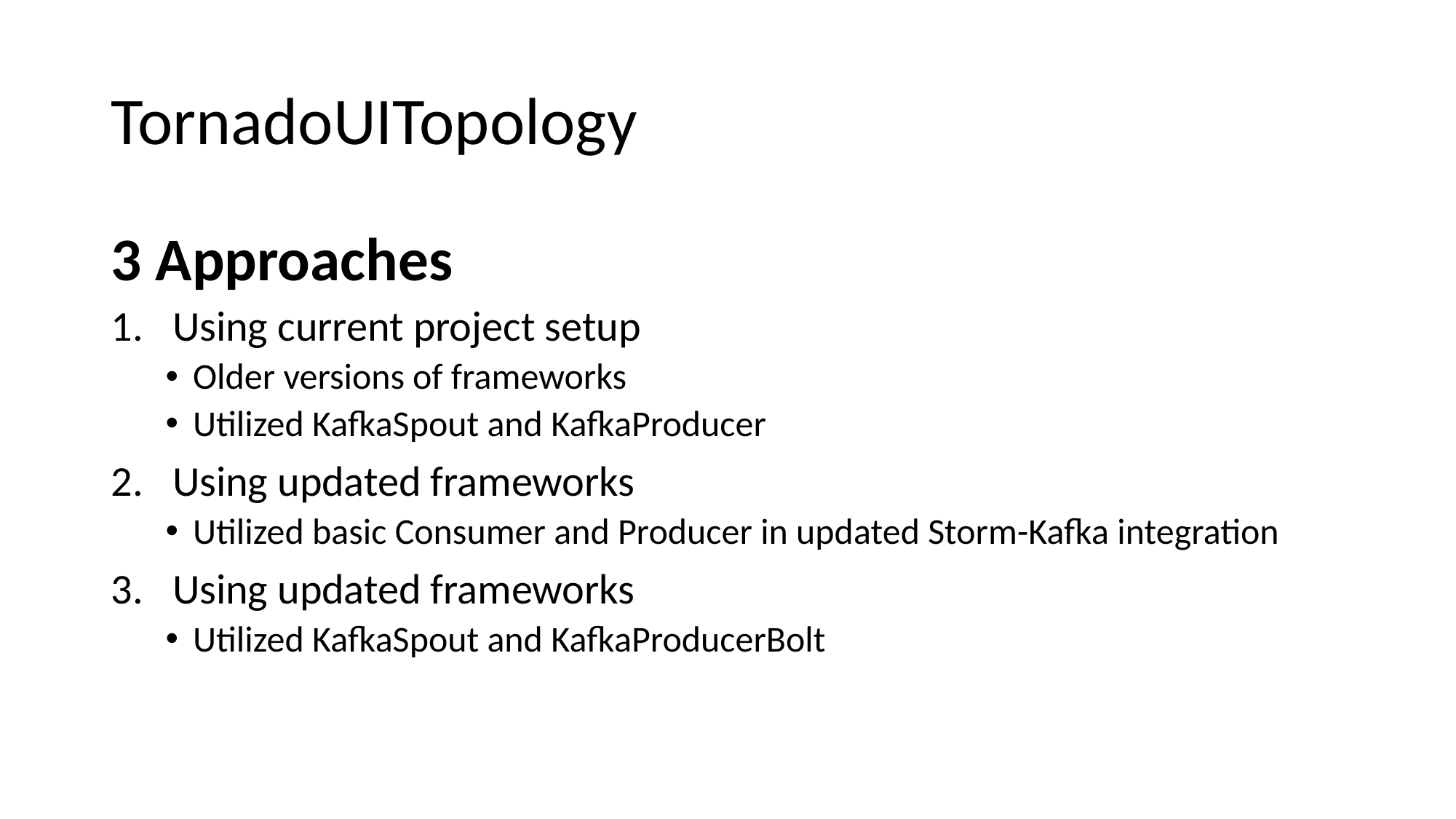

# TornadoUITopology
3 Approaches
Using current project setup
Older versions of frameworks
Utilized KafkaSpout and KafkaProducer
Using updated frameworks
Utilized basic Consumer and Producer in updated Storm-Kafka integration
Using updated frameworks
Utilized KafkaSpout and KafkaProducerBolt